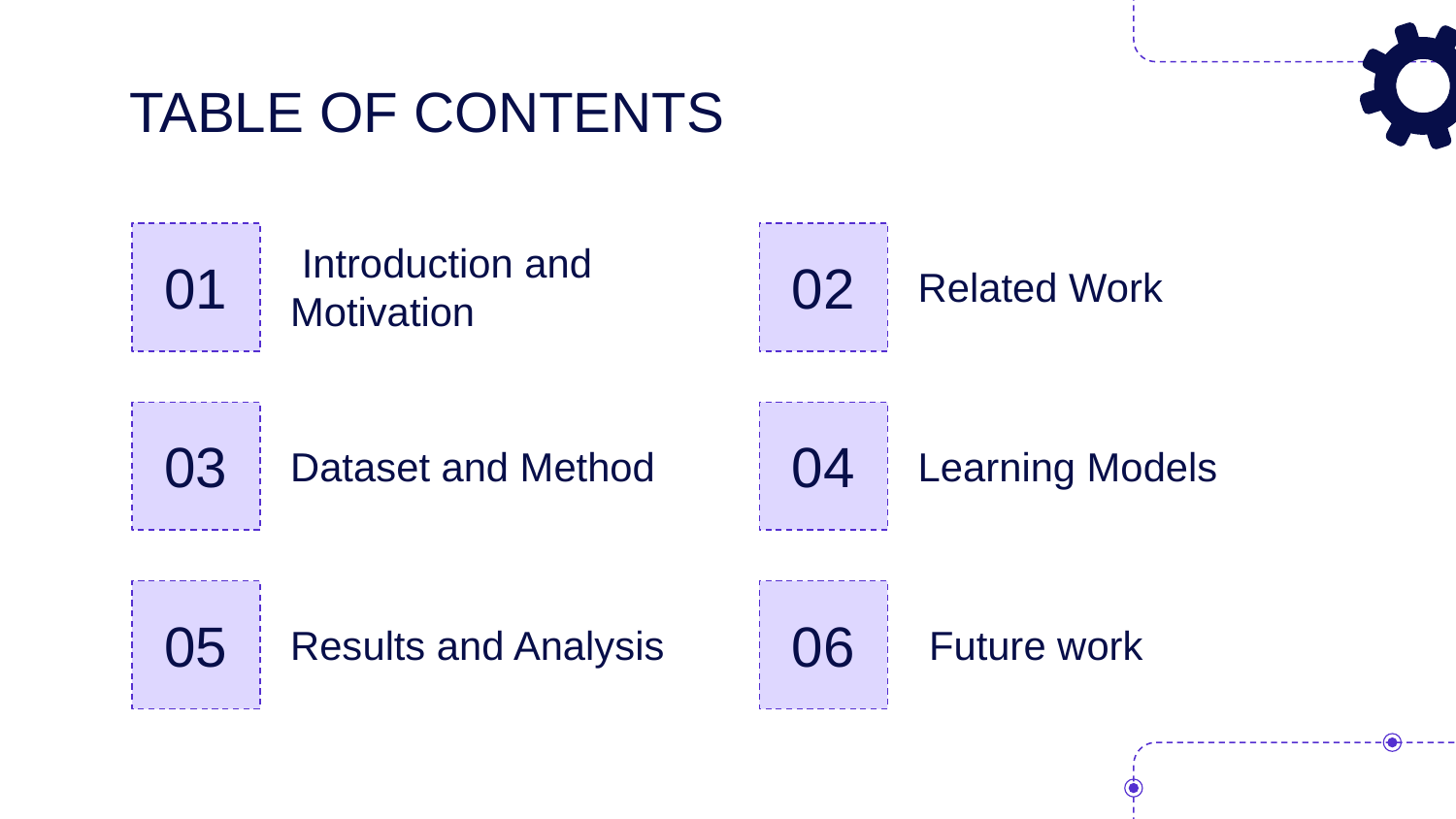

TABLE OF CONTENTS
02
# 01
 Introduction and Motivation
Related Work
Dataset and Method
Learning Models
03
04
Results and Analysis
05
06
 Future work